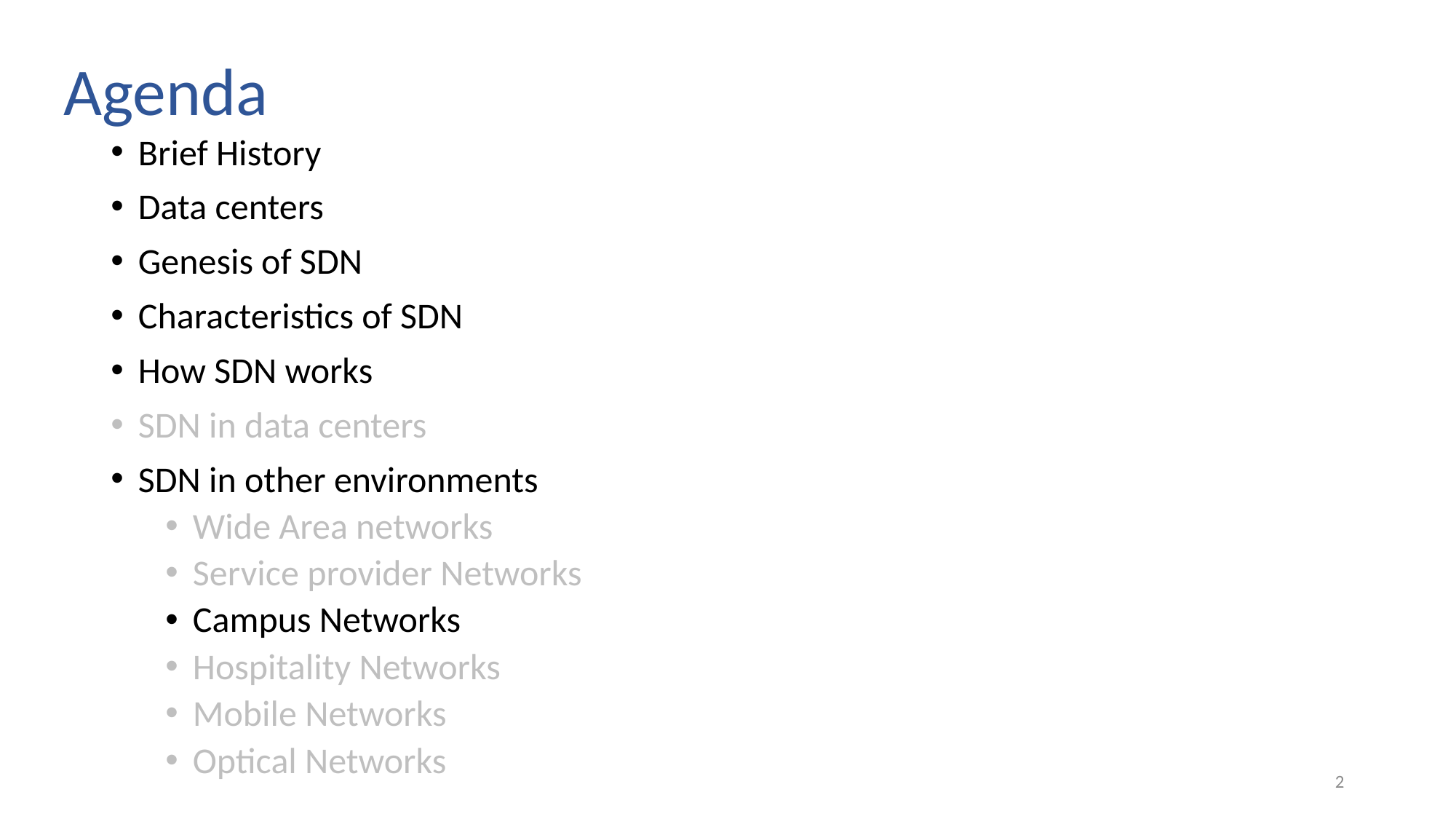

# Agenda
Brief History
Data centers
Genesis of SDN
Characteristics of SDN
How SDN works
SDN in data centers
SDN in other environments
Wide Area networks
Service provider Networks
Campus Networks
Hospitality Networks
Mobile Networks
Optical Networks

2